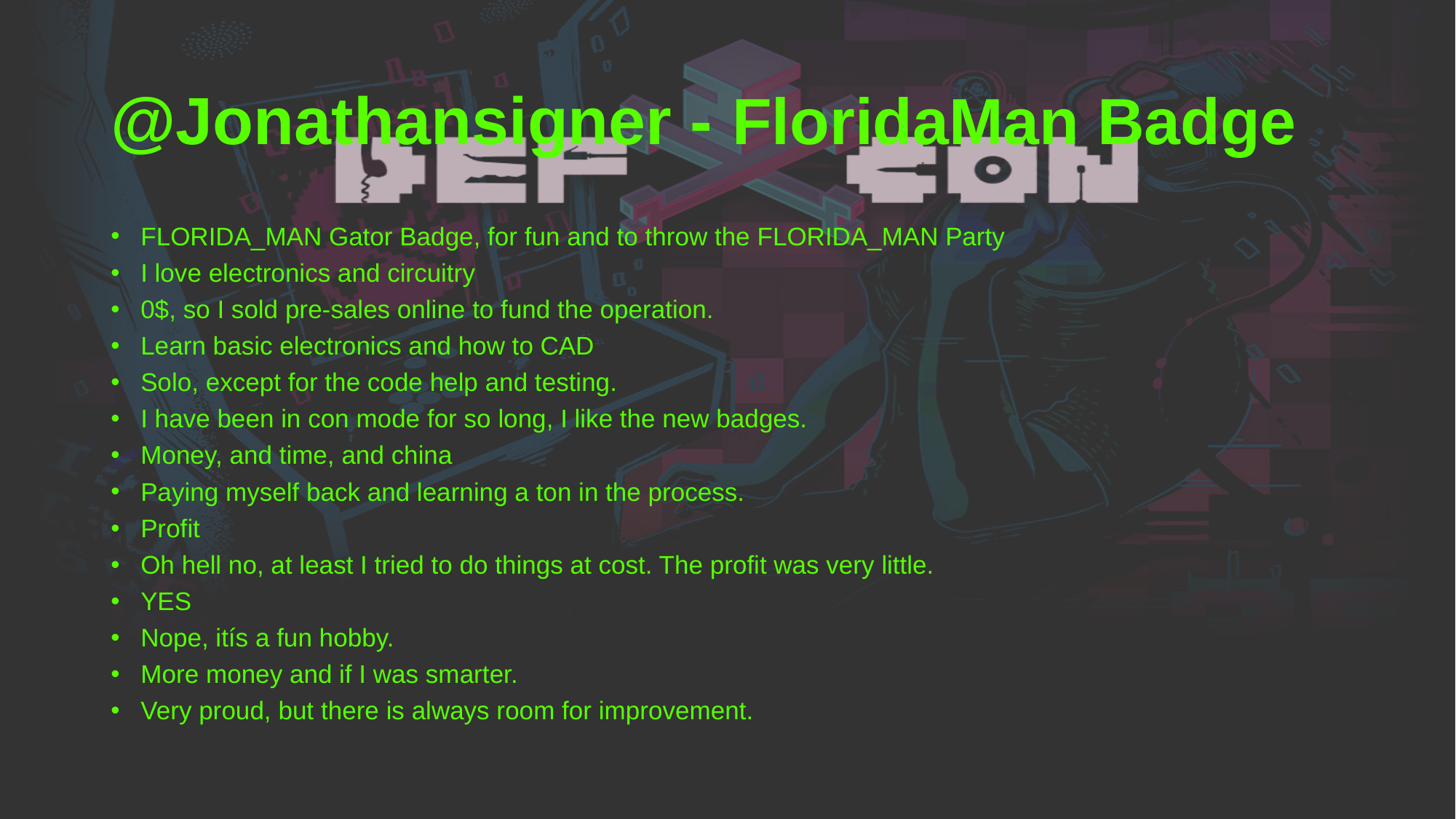

# @Jonathansigner - FloridaMan Badge
FLORIDA_MAN Gator Badge, for fun and to throw the FLORIDA_MAN Party
I love electronics and circuitry
0$, so I sold pre-sales online to fund the operation.
Learn basic electronics and how to CAD
Solo, except for the code help and testing.
I have been in con mode for so long, I like the new badges.
Money, and time, and china
Paying myself back and learning a ton in the process.
Profit
Oh hell no, at least I tried to do things at cost. The profit was very little.
YES
Nope, itís a fun hobby.
More money and if I was smarter.
Very proud, but there is always room for improvement.